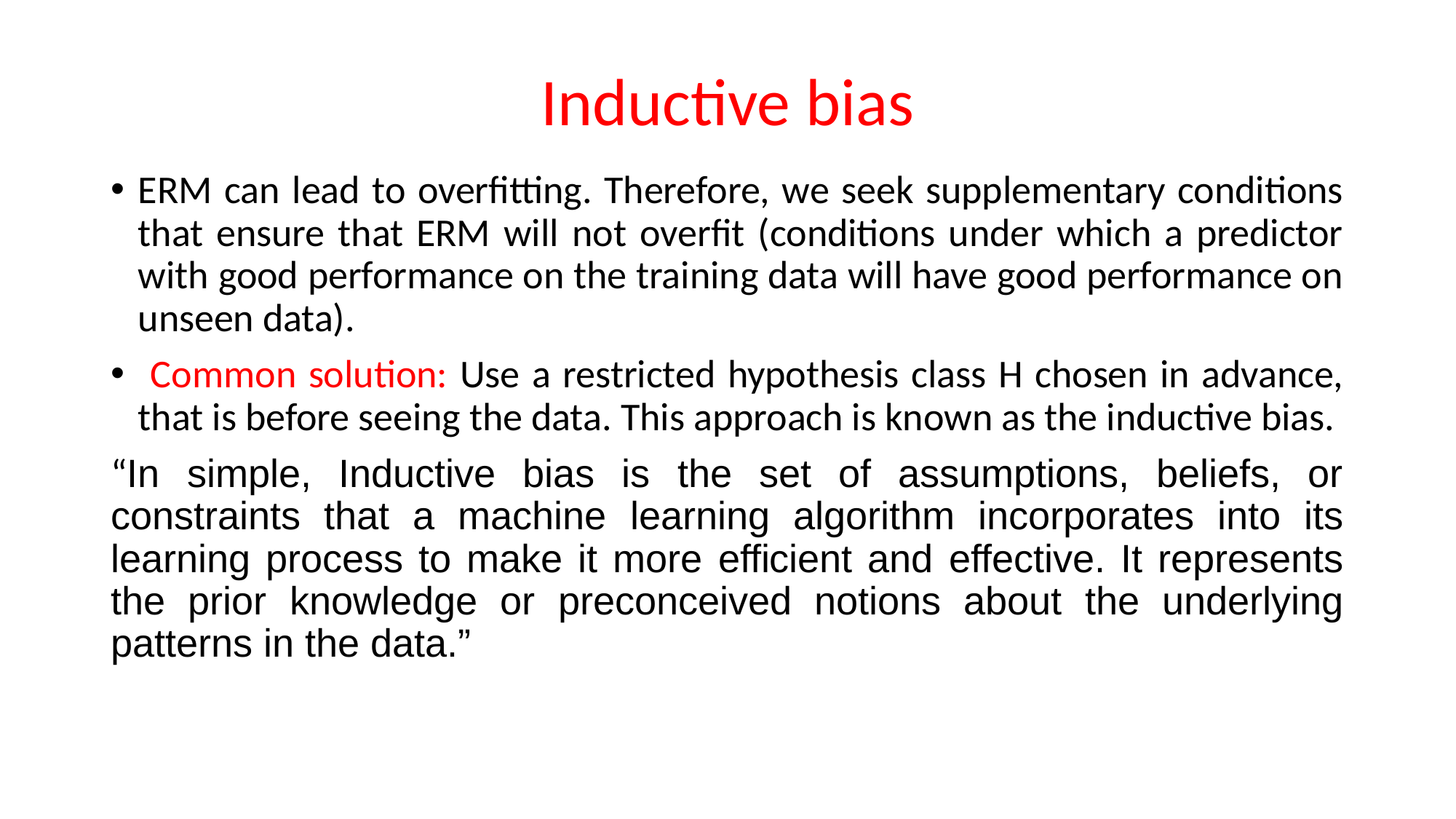

# Inductive bias
ERM can lead to overfitting. Therefore, we seek supplementary conditions that ensure that ERM will not overfit (conditions under which a predictor with good performance on the training data will have good performance on unseen data).
 Common solution: Use a restricted hypothesis class H chosen in advance, that is before seeing the data. This approach is known as the inductive bias.
“In simple, Inductive bias is the set of assumptions, beliefs, or constraints that a machine learning algorithm incorporates into its learning process to make it more efficient and effective. It represents the prior knowledge or preconceived notions about the underlying patterns in the data.”